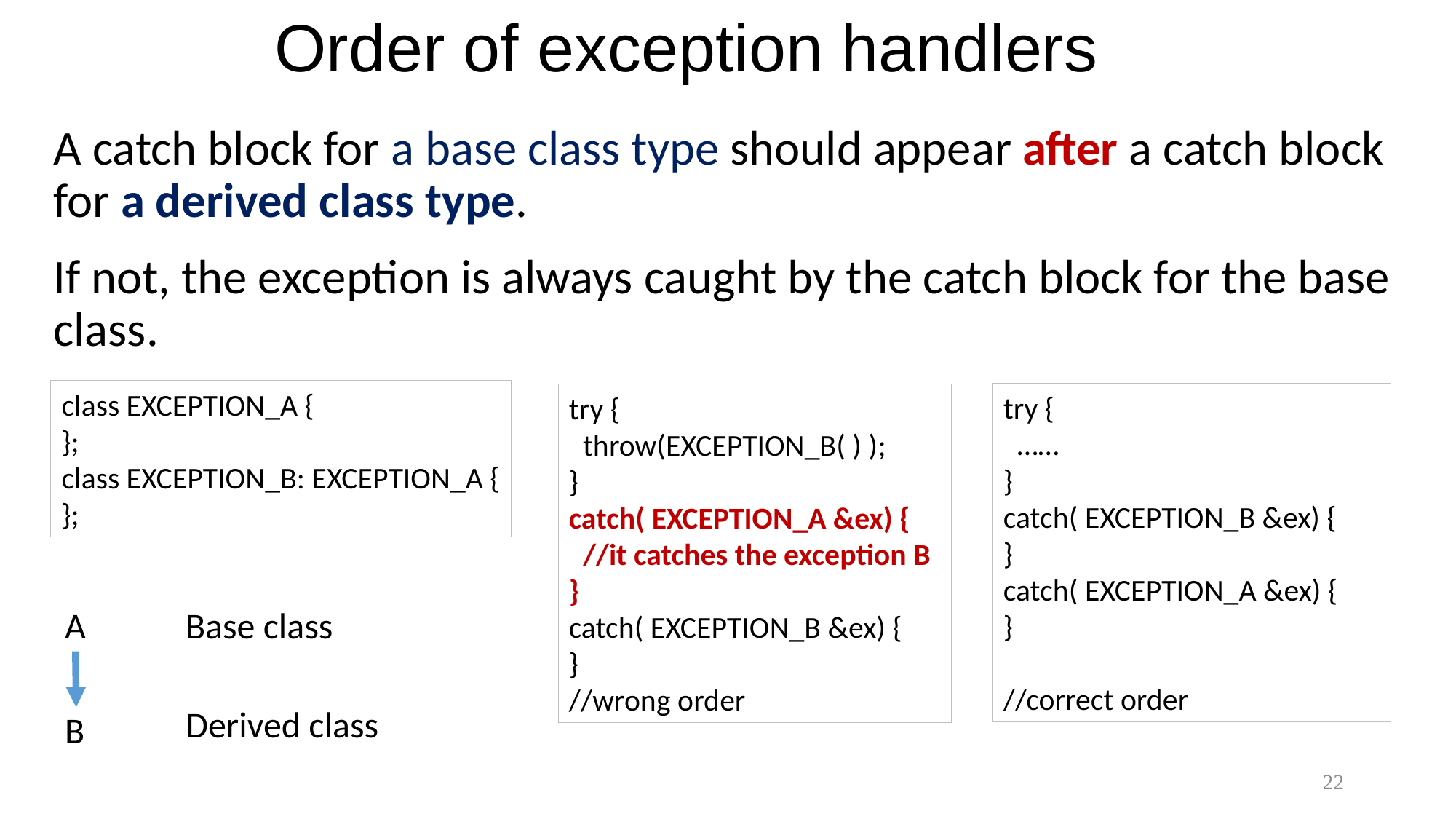

# Order of exception handlers
A catch block for a base class type should appear after a catch block for a derived class type.
If not, the exception is always caught by the catch block for the base class.
class EXCEPTION_A {
};
class EXCEPTION_B: EXCEPTION_A {
};
try {
  ……
}
catch( EXCEPTION_B &ex) {
}
catch( EXCEPTION_A &ex) {
}

//correct order
try {
  throw(EXCEPTION_B( ) );
}
catch( EXCEPTION_A &ex) {
  //it catches the exception B
}
catch( EXCEPTION_B &ex) {
}
//wrong order
A
Base class
Derived class
B
22